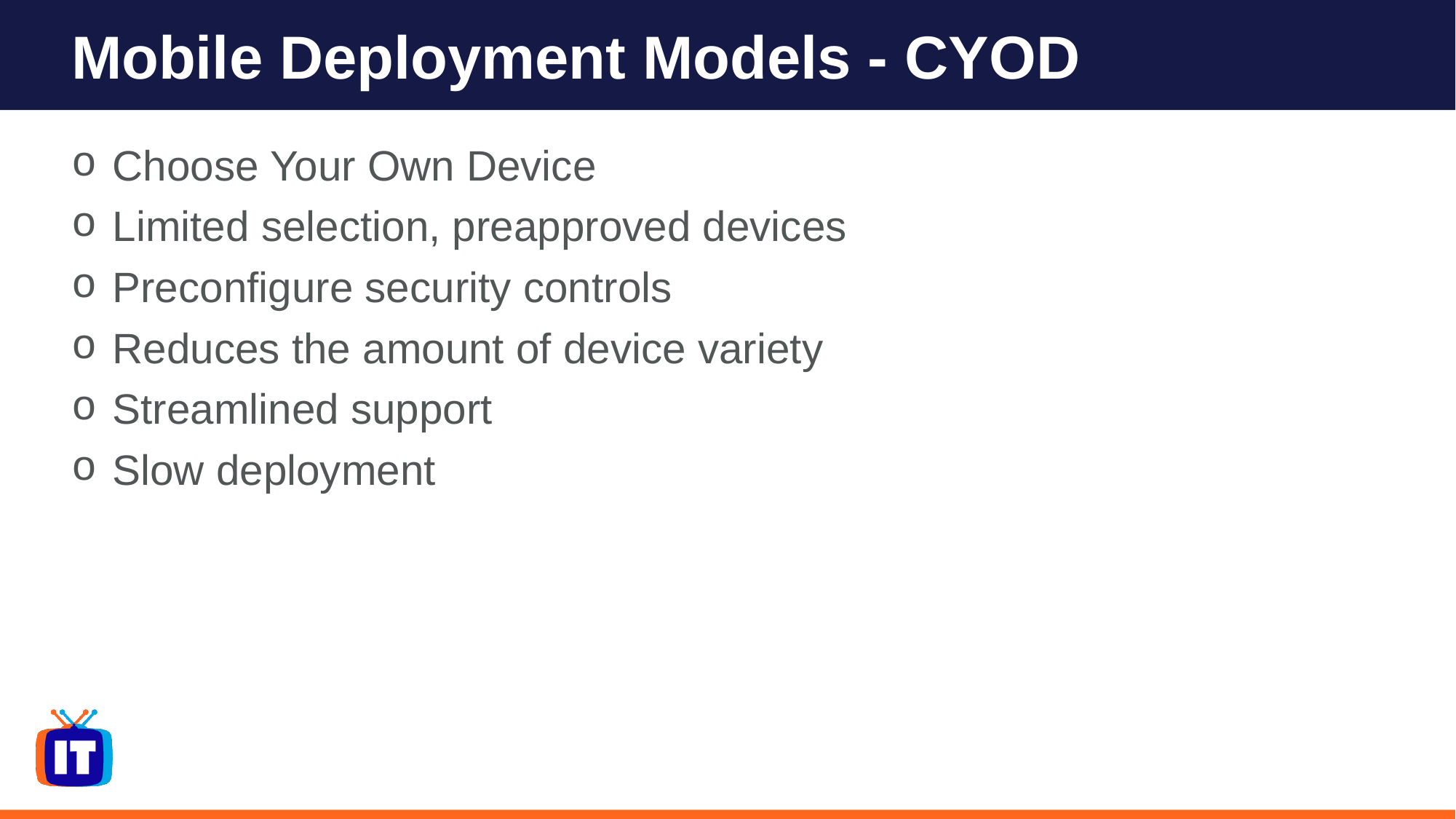

# Mobile Deployment Models - CYOD
Choose Your Own Device
Limited selection, preapproved devices
Preconfigure security controls
Reduces the amount of device variety
Streamlined support
Slow deployment